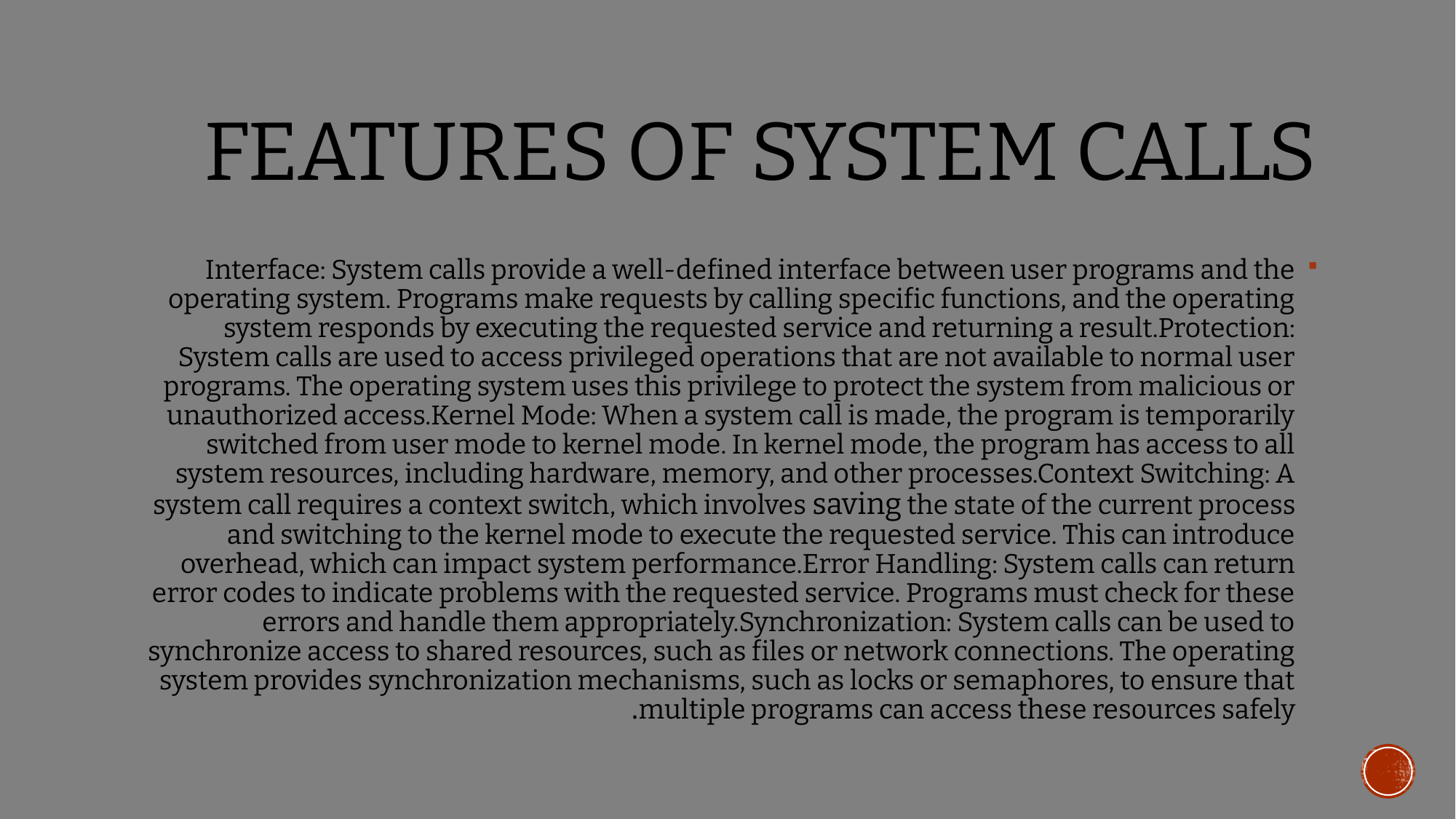

# Features of System Calls
Interface: System calls provide a well-defined interface between user programs and the operating system. Programs make requests by calling specific functions, and the operating system responds by executing the requested service and returning a result.Protection: System calls are used to access privileged operations that are not available to normal user programs. The operating system uses this privilege to protect the system from malicious or unauthorized access.Kernel Mode: When a system call is made, the program is temporarily switched from user mode to kernel mode. In kernel mode, the program has access to all system resources, including hardware, memory, and other processes.Context Switching: A system call requires a context switch, which involves saving the state of the current process and switching to the kernel mode to execute the requested service. This can introduce overhead, which can impact system performance.Error Handling: System calls can return error codes to indicate problems with the requested service. Programs must check for these errors and handle them appropriately.Synchronization: System calls can be used to synchronize access to shared resources, such as files or network connections. The operating system provides synchronization mechanisms, such as locks or semaphores, to ensure that multiple programs can access these resources safely.